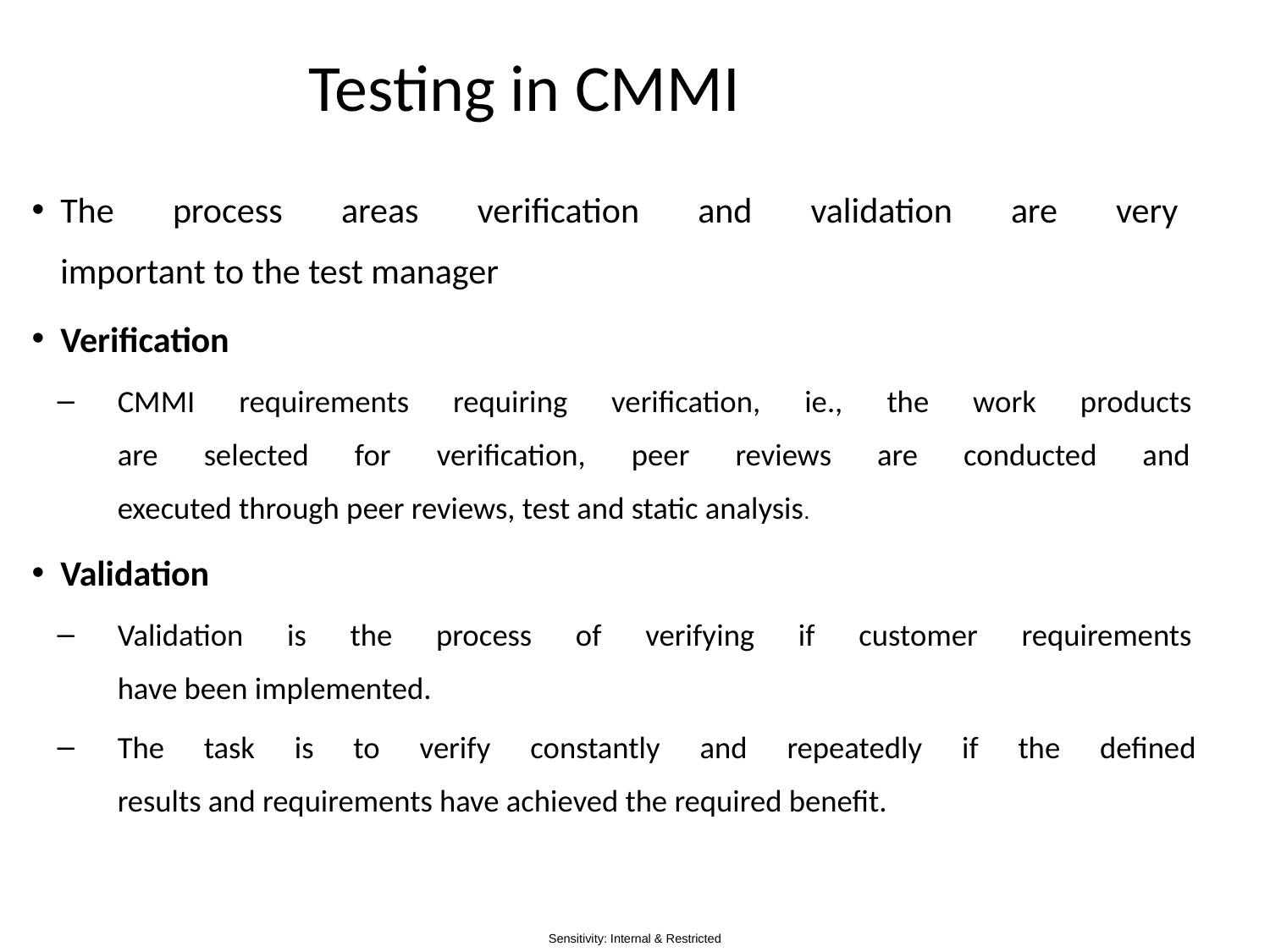

# Testing in CMMI
The process areas verification and validation are very
important to the test manager
Verification
CMMI requirements requiring verification, ie., the work products
are selected for verification, peer reviews are conducted and
executed through peer reviews, test and static analysis.
Validation
Validation is the process of verifying if customer requirements
have been implemented.
The task is to verify constantly and repeatedly if the defined
results and requirements have achieved the required benefit.